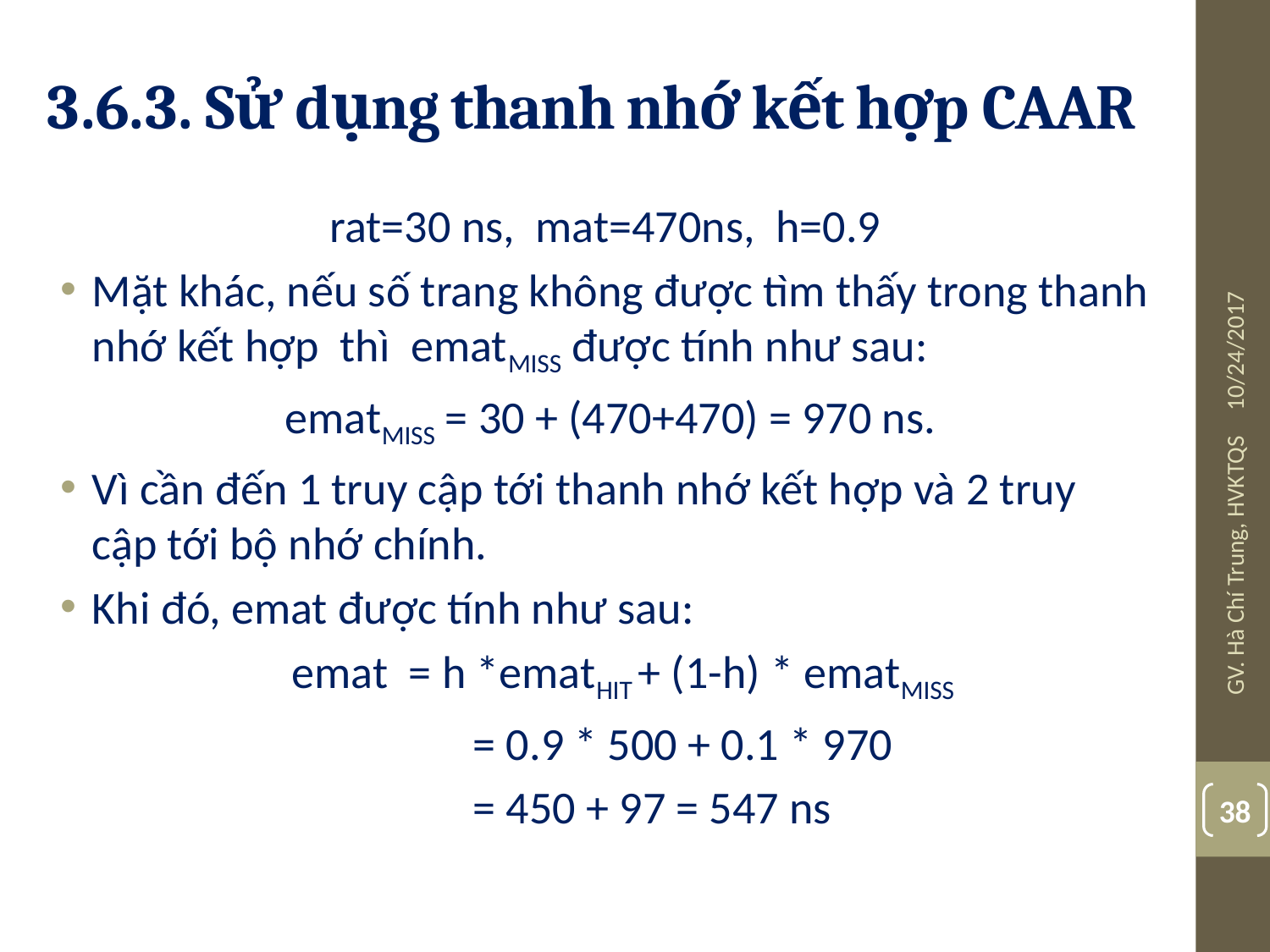

# 3.6.3. Sử dụng thanh nhớ kết hợp CAAR
rat=30 ns,  mat=470ns,  h=0.9
Mặt khác, nếu số trang không được tìm thấy trong thanh nhớ kết hợp  thì  ematMISS được tính như sau:
 ematMISS = 30 + (470+470) = 970 ns.
Vì cần đến 1 truy cập tới thanh nhớ kết hợp và 2 truy cập tới bộ nhớ chính.
Khi đó, emat được tính như sau:
    emat  = h *ematHIT + (1-h) * ematMISS
 		= 0.9 * 500 + 0.1 * 970
		= 450 + 97 = 547 ns

10/24/2017
GV. Hà Chí Trung, HVKTQS
38